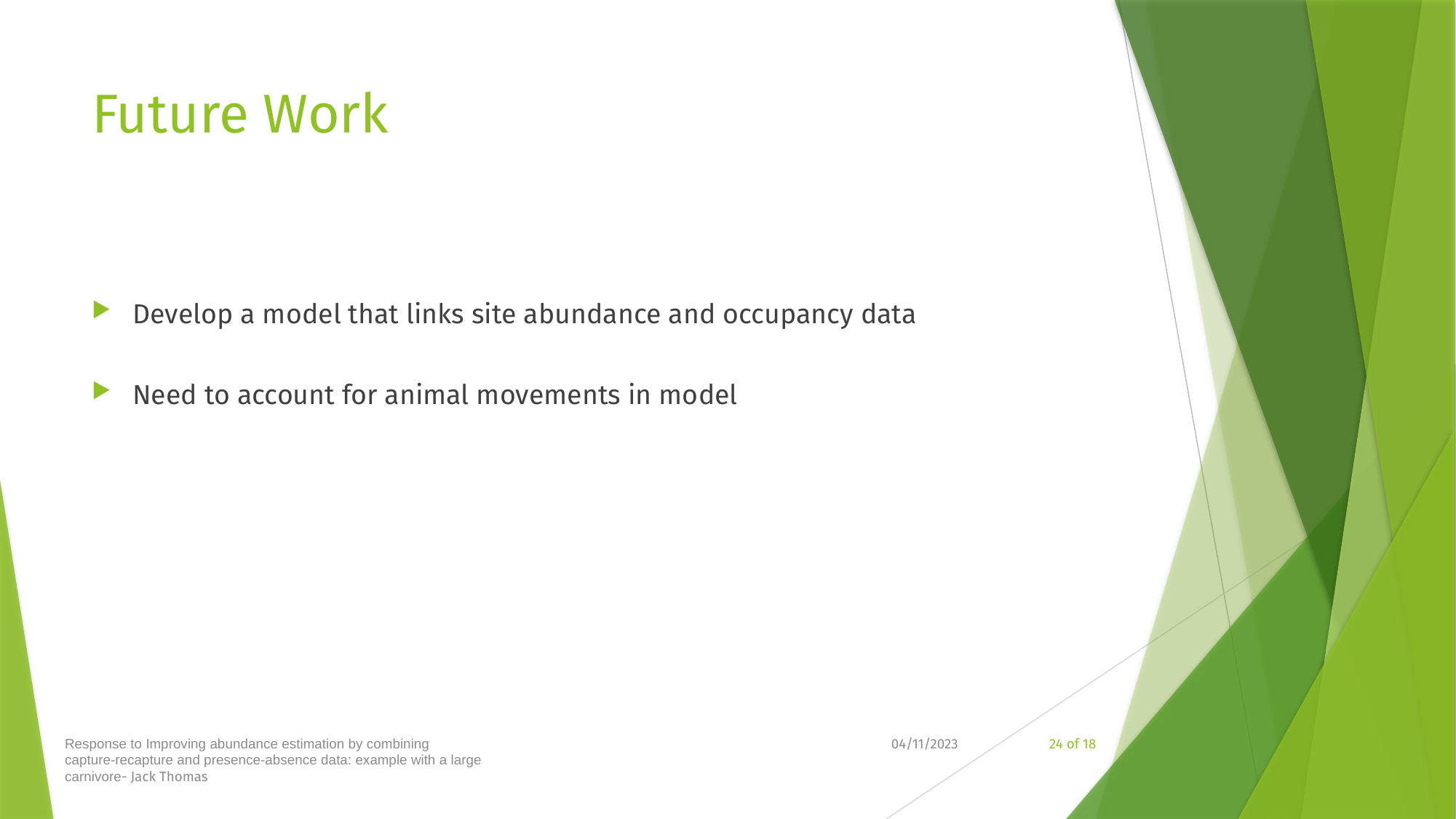

# Future Work
Develop a model that links site abundance and occupancy data
Need to account for animal movements in model
Response to Improving abundance estimation by combining
capture-recapture and presence-absence data: example with a large
carnivore- Jack Thomas
04/11/2023
24 of 18